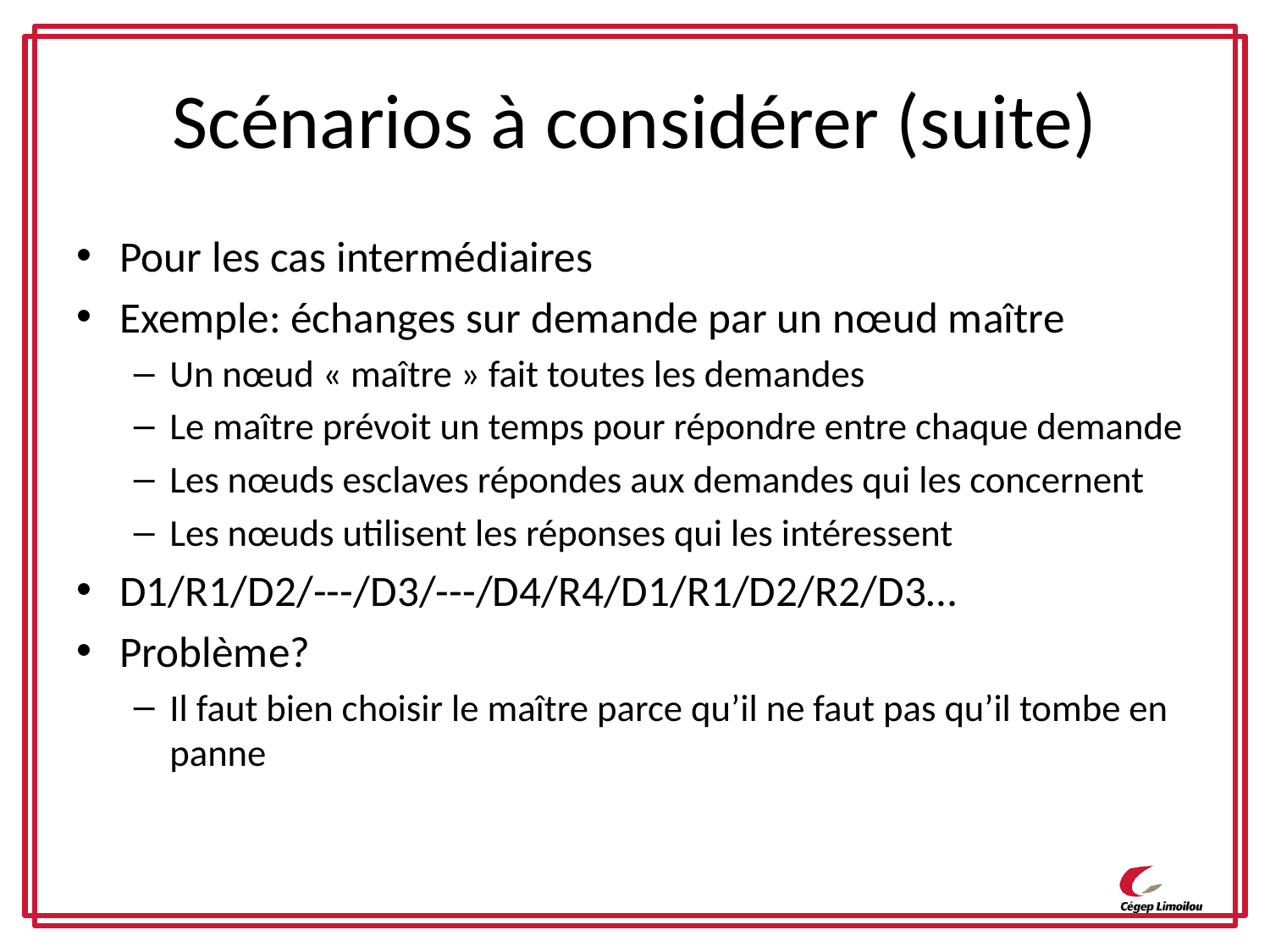

# Scénarios à considérer (suite)
Pour les cas intermédiaires
Exemple: échanges sur demande par un nœud maître
Un nœud « maître » fait toutes les demandes
Le maître prévoit un temps pour répondre entre chaque demande
Les nœuds esclaves répondes aux demandes qui les concernent
Les nœuds utilisent les réponses qui les intéressent
D1/R1/D2/---/D3/---/D4/R4/D1/R1/D2/R2/D3…
Problème?
Il faut bien choisir le maître parce qu’il ne faut pas qu’il tombe en panne